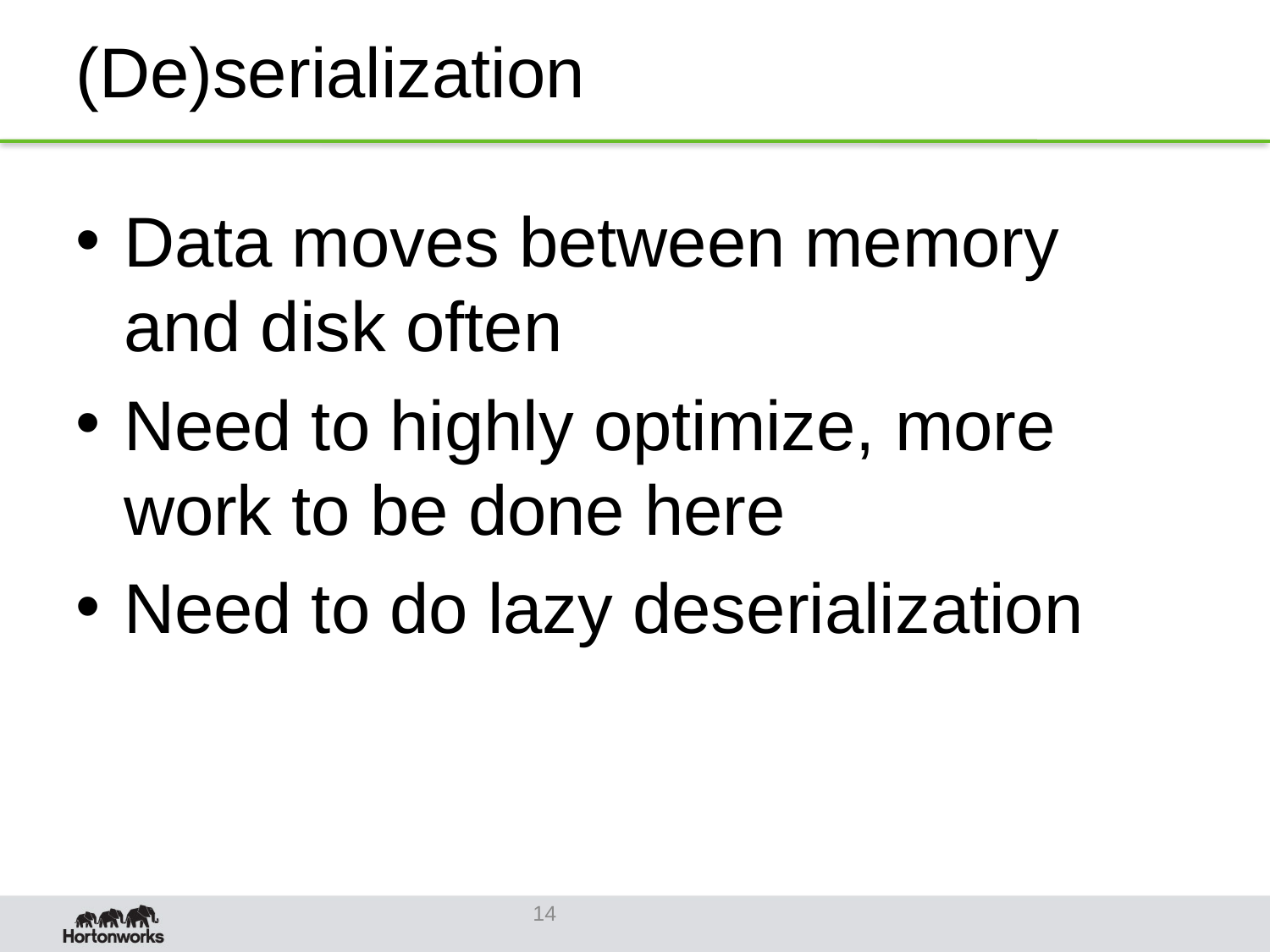

# (De)serialization
Data moves between memory and disk often
Need to highly optimize, more work to be done here
Need to do lazy deserialization
14